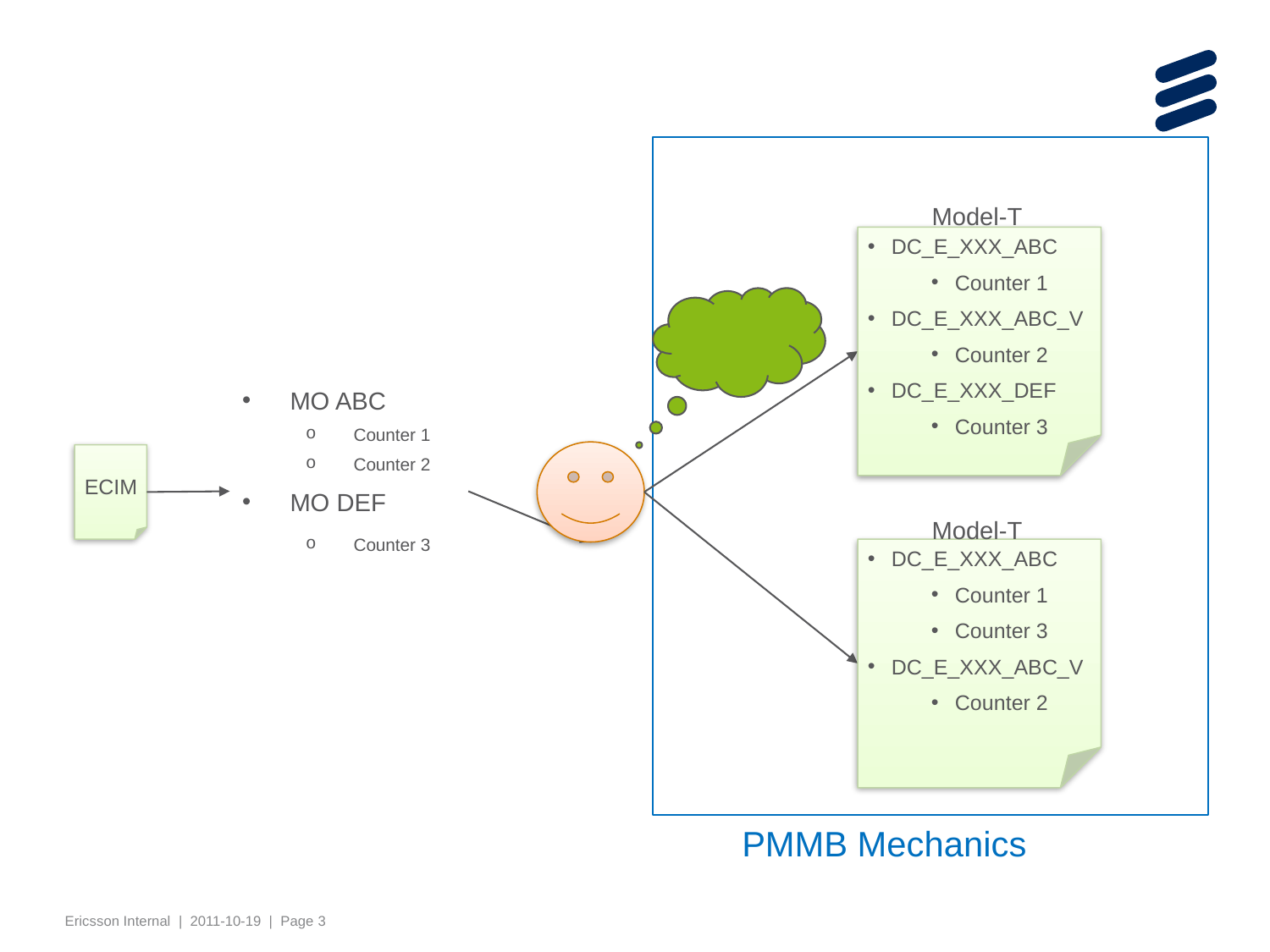

Model-T
DC_E_XXX_ABC
Counter 1
DC_E_XXX_ABC_V
Counter 2
DC_E_XXX_DEF
Counter 3

MO ABC
Counter 1
Counter 2
MO DEF
Counter 3

ECIM
Model-T
DC_E_XXX_ABC
Counter 1
Counter 3
DC_E_XXX_ABC_V
Counter 2
PMMB Mechanics